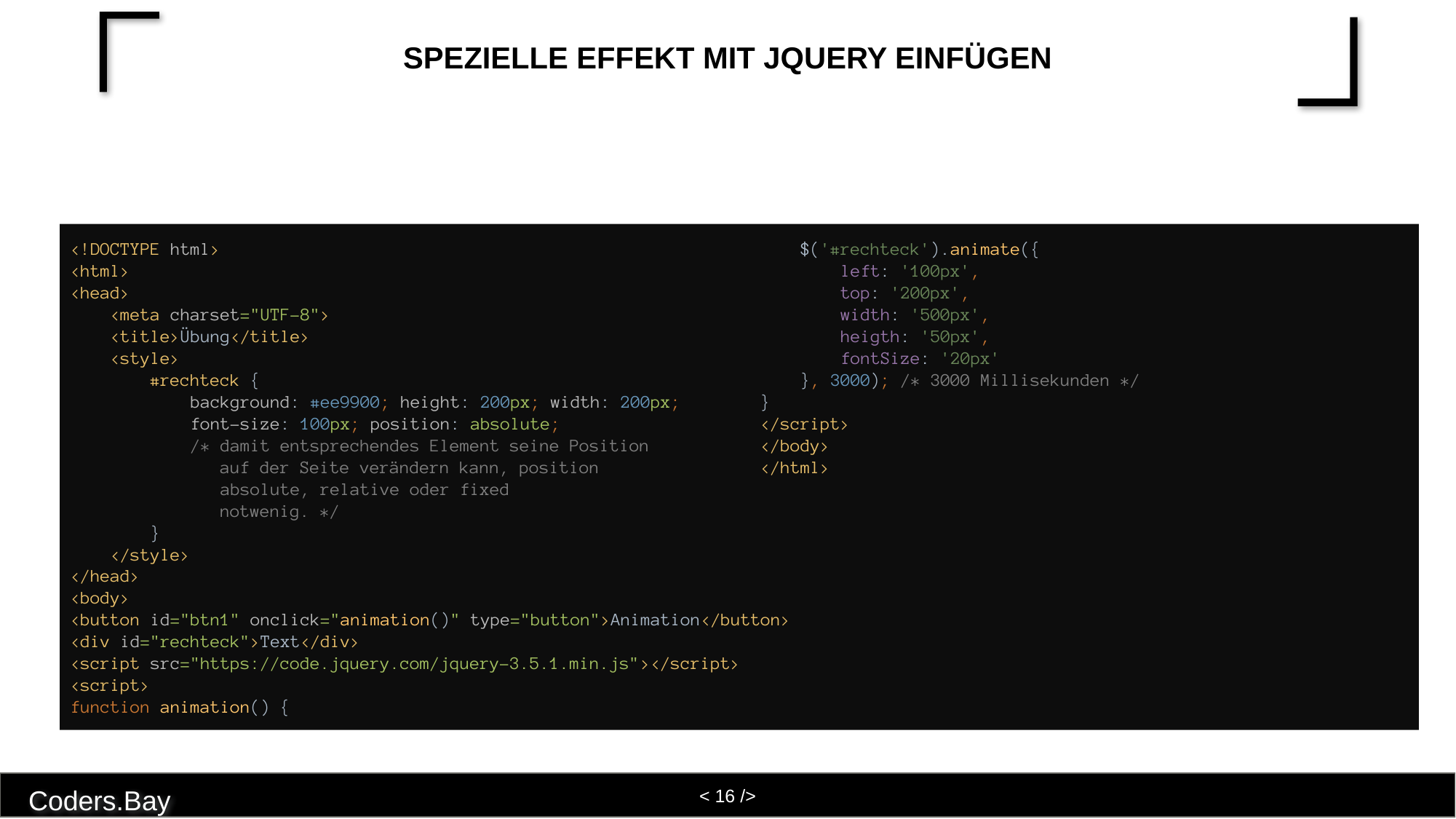

# Spezielle Effekt mit jQuery einfügen
<!DOCTYPE html>
<html>
<head>
    <meta charset="UTF-8">
    <title>Übung</title>
    <style>
        #rechteck {
            background: #ee9900; height: 200px; width: 200px;
            font-size: 100px; position: absolute;
            /* damit entsprechendes Element seine Position
               auf der Seite verändern kann, position
               absolute, relative oder fixed
               notwenig. */
        }
    </style>
</head>
<body>
<button id="btn1" onclick="animation()" type="button">Animation</button>
<div id="rechteck">Text</div>
<script src="https://code.jquery.com/jquery-3.5.1.min.js"></script>
<script>
function animation() {
    $('#rechteck').animate({
        left: '100px',
        top: '200px',
        width: '500px',
        heigth: '50px',
        fontSize: '20px'
    }, 3000); /* 3000 Millisekunden */
}
</script>
</body>
</html>